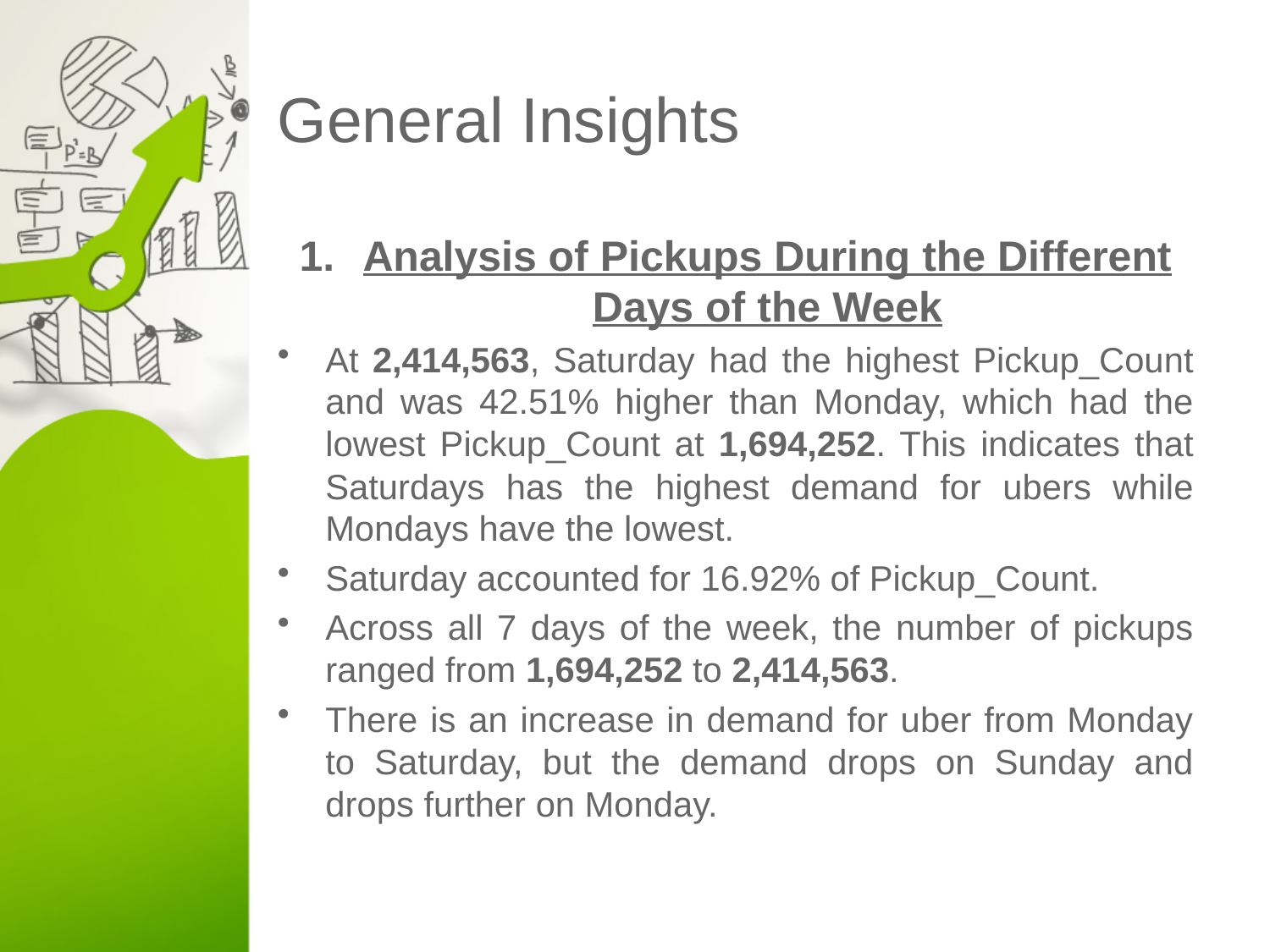

# General Insights
Analysis of Pickups During the Different Days of the Week
At 2,414,563, Saturday had the highest Pickup_Count and was 42.51% higher than Monday, which had the lowest Pickup_Count at 1,694,252. This indicates that Saturdays has the highest demand for ubers while Mondays have the lowest.
Saturday accounted for 16.92% of Pickup_Count.
Across all 7 days of the week, the number of pickups ranged from 1,694,252 to 2,414,563.
There is an increase in demand for uber from Monday to Saturday, but the demand drops on Sunday and drops further on Monday.